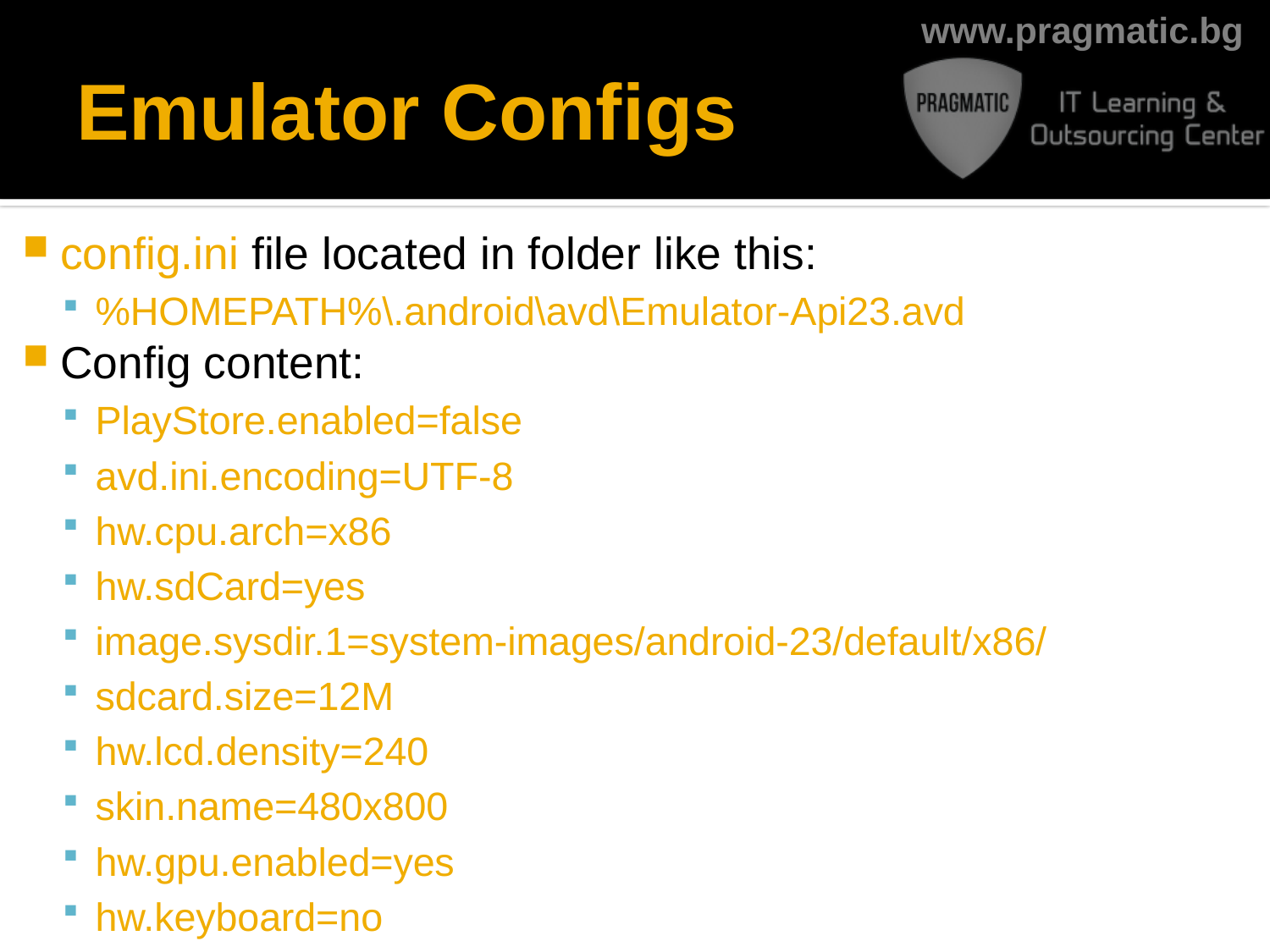

# Emulator Configs
config.ini file located in folder like this:
%HOMEPATH%\.android\avd\Emulator-Api23.avd
Config content:
PlayStore.enabled=false
avd.ini.encoding=UTF-8
hw.cpu.arch=x86
hw.sdCard=yes
image.sysdir.1=system-images/android-23/default/x86/
sdcard.size=12M
hw.lcd.density=240
skin.name=480x800
hw.gpu.enabled=yes
hw.keyboard=no